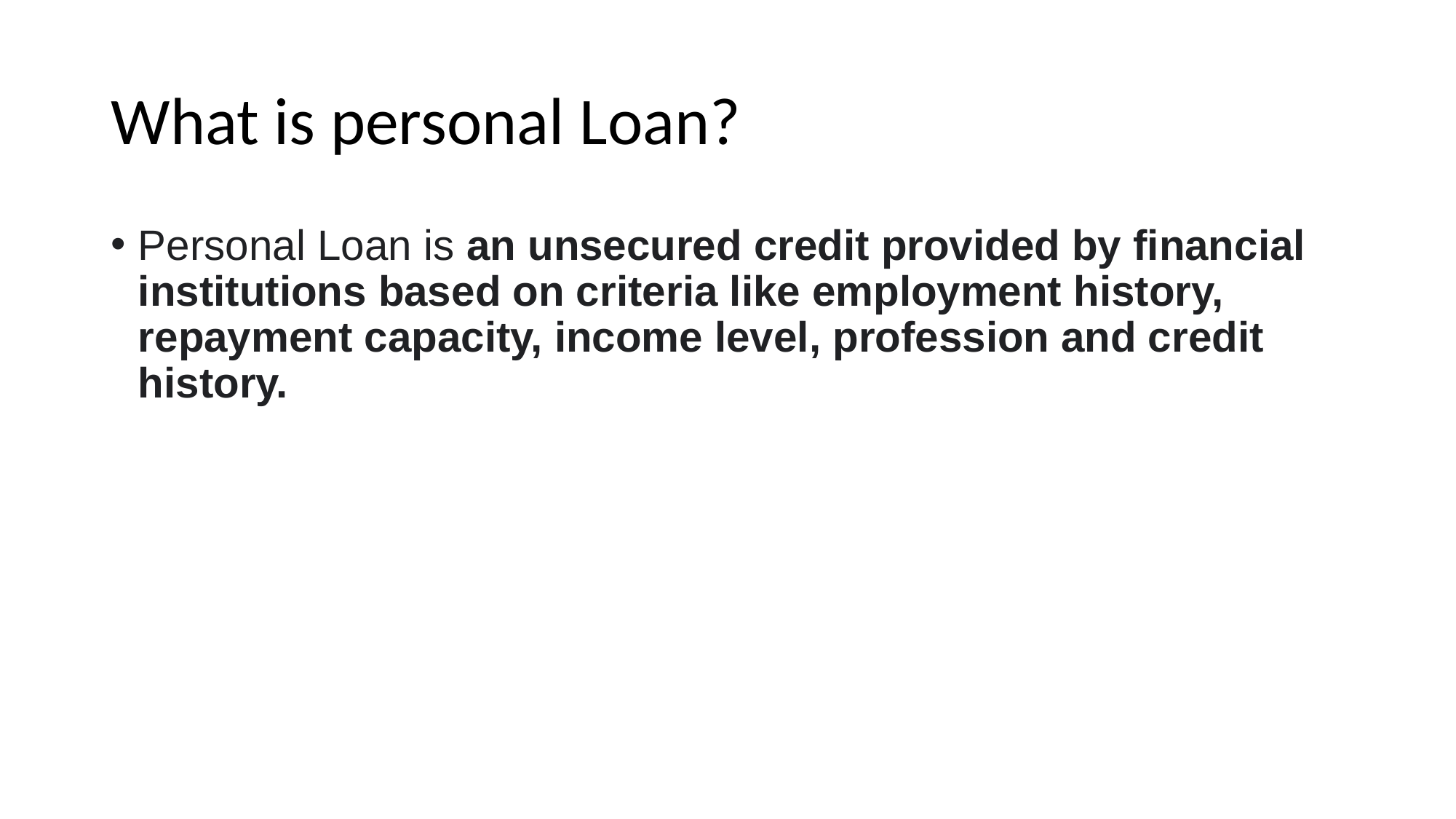

# What is personal Loan?
Personal Loan is an unsecured credit provided by financial institutions based on criteria like employment history, repayment capacity, income level, profession and credit history.